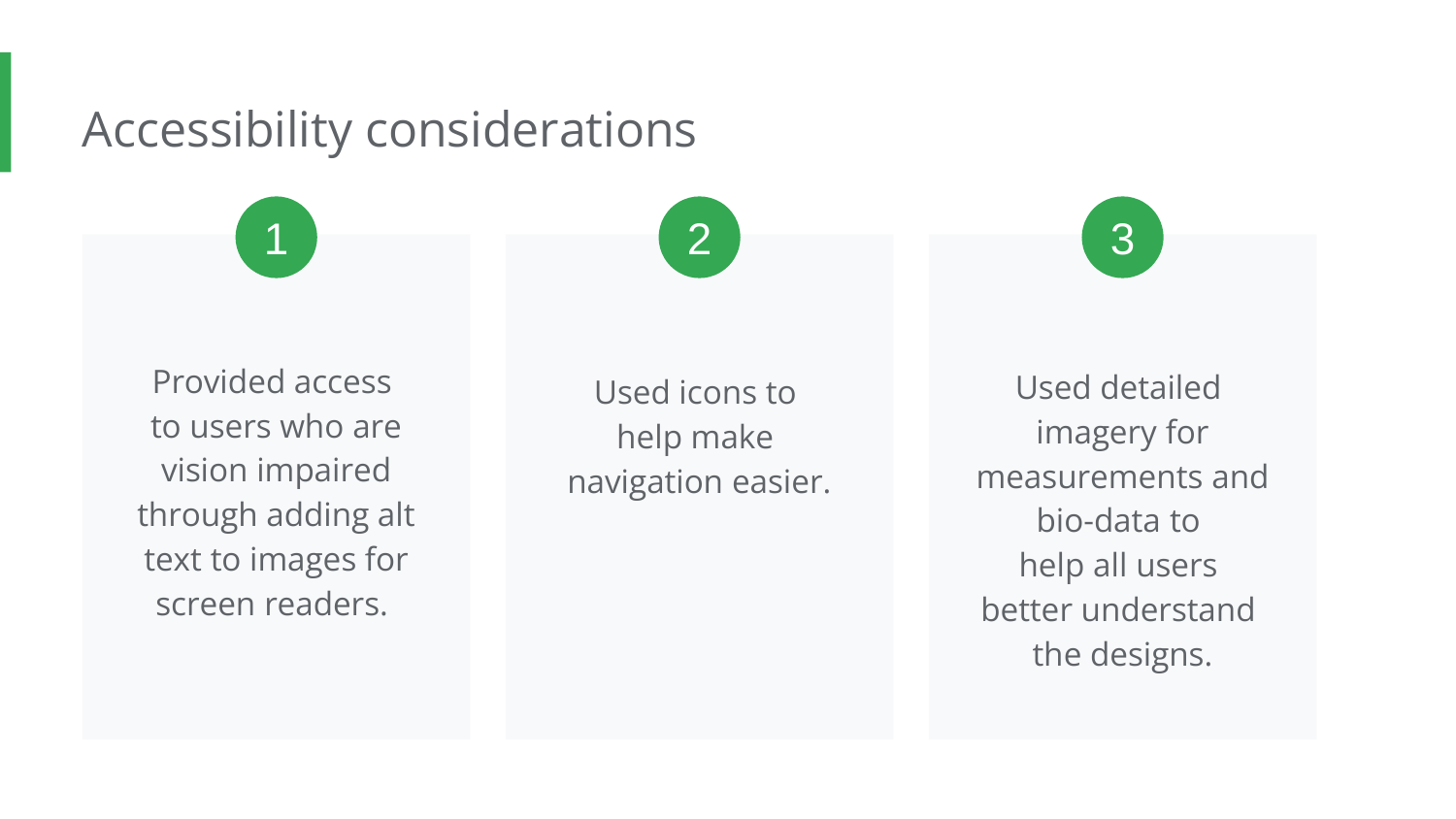

Accessibility considerations
1
2
3

Provided access
to users who are vision impaired through adding alt text to images for screen readers.
Used detailed
imagery for measurements and bio-data to
help all users
better understand
the designs.
Used icons to
help make
navigation easier.